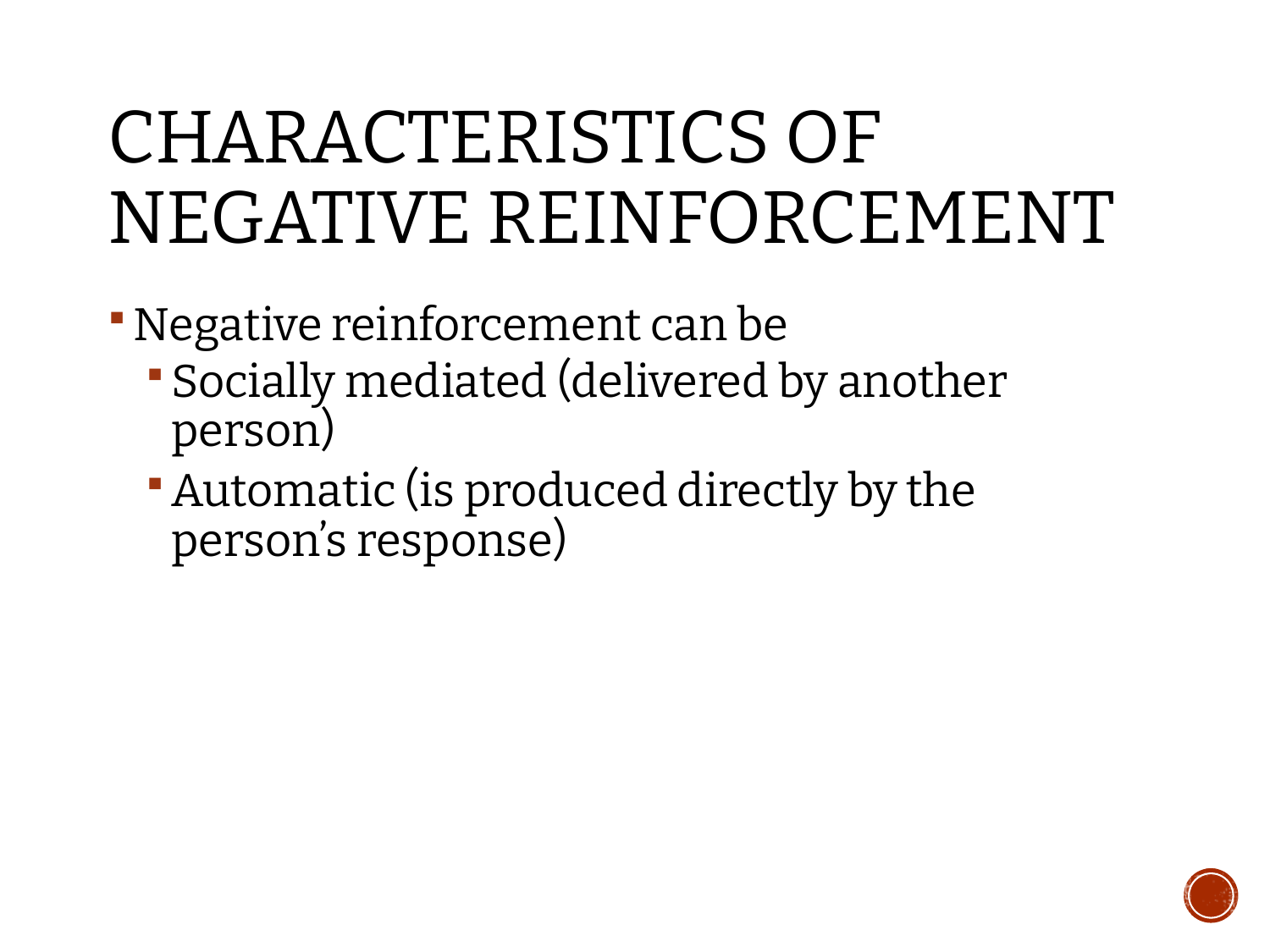

# Characteristics of Negative Reinforcement
Negative reinforcement can be
Socially mediated (delivered by another person)
Automatic (is produced directly by the person’s response)